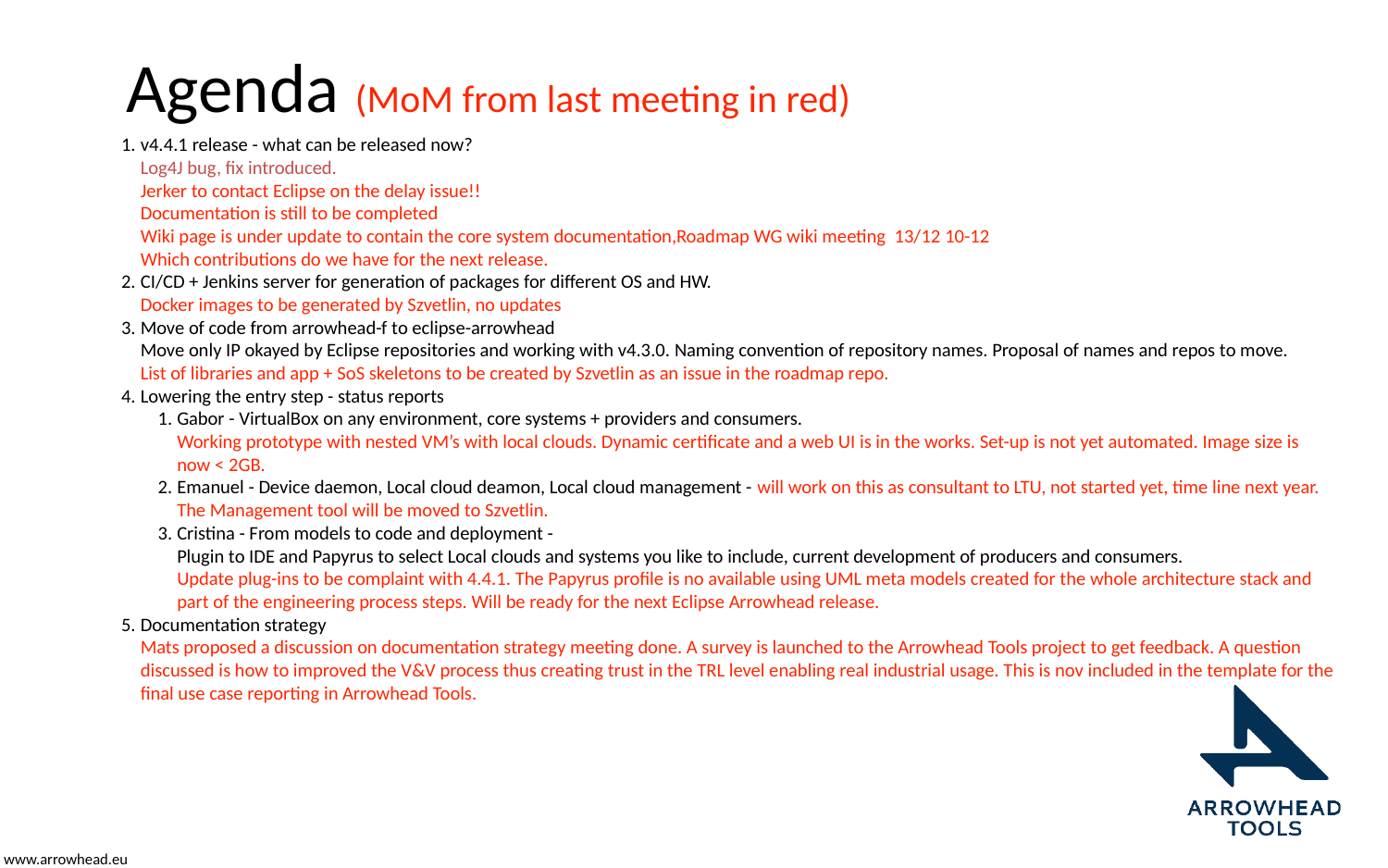

# Agenda (MoM from last meeting in red)
v4.4.1 release - what can be released now?
Log4J bug, fix introduced.
Jerker to contact Eclipse on the delay issue!!
Documentation is still to be completed
Wiki page is under update to contain the core system documentation,Roadmap WG wiki meeting  13/12 10-12
Which contributions do we have for the next release.
CI/CD + Jenkins server for generation of packages for different OS and HW.
Docker images to be generated by Szvetlin, no updates
Move of code from arrowhead-f to eclipse-arrowhead
Move only IP okayed by Eclipse repositories and working with v4.3.0. Naming convention of repository names. Proposal of names and repos to move.
List of libraries and app + SoS skeletons to be created by Szvetlin as an issue in the roadmap repo.
Lowering the entry step - status reports
Gabor - VirtualBox on any environment, core systems + providers and consumers.
Working prototype with nested VM’s with local clouds. Dynamic certificate and a web UI is in the works. Set-up is not yet automated. Image size is now < 2GB.
Emanuel - Device daemon, Local cloud deamon, Local cloud management - will work on this as consultant to LTU, not started yet, time line next year. The Management tool will be moved to Szvetlin.
Cristina - From models to code and deployment -
Plugin to IDE and Papyrus to select Local clouds and systems you like to include, current development of producers and consumers.
Update plug-ins to be complaint with 4.4.1. The Papyrus profile is no available using UML meta models created for the whole architecture stack and part of the engineering process steps. Will be ready for the next Eclipse Arrowhead release.
Documentation strategy
Mats proposed a discussion on documentation strategy meeting done. A survey is launched to the Arrowhead Tools project to get feedback. A question discussed is how to improved the V&V process thus creating trust in the TRL level enabling real industrial usage. This is nov included in the template for the final use case reporting in Arrowhead Tools.